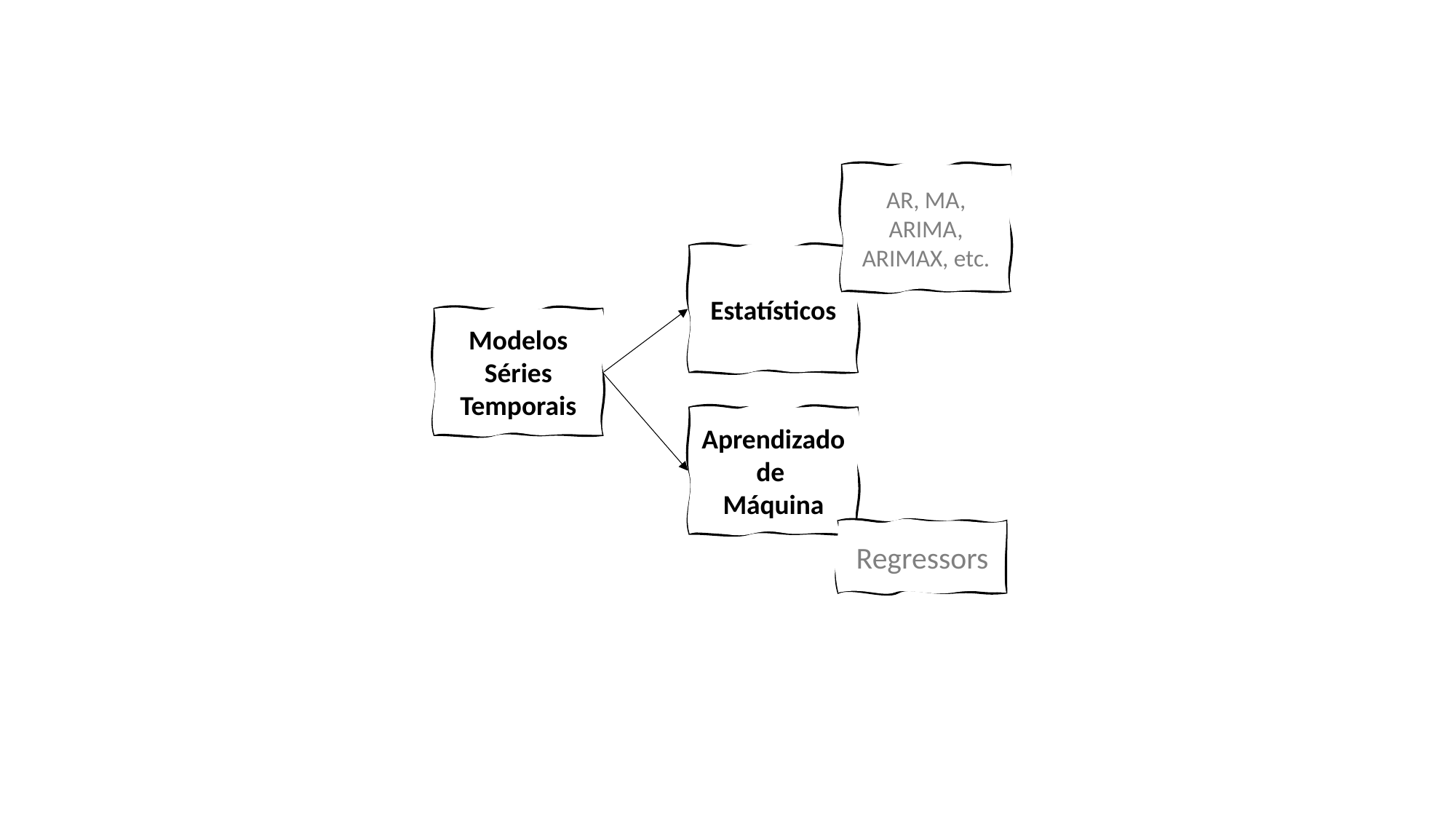

AR, MA, ARIMA, ARIMAX, etc.
Estatísticos
Modelos
Séries Temporais
Aprendizado
de
Máquina
Regressors